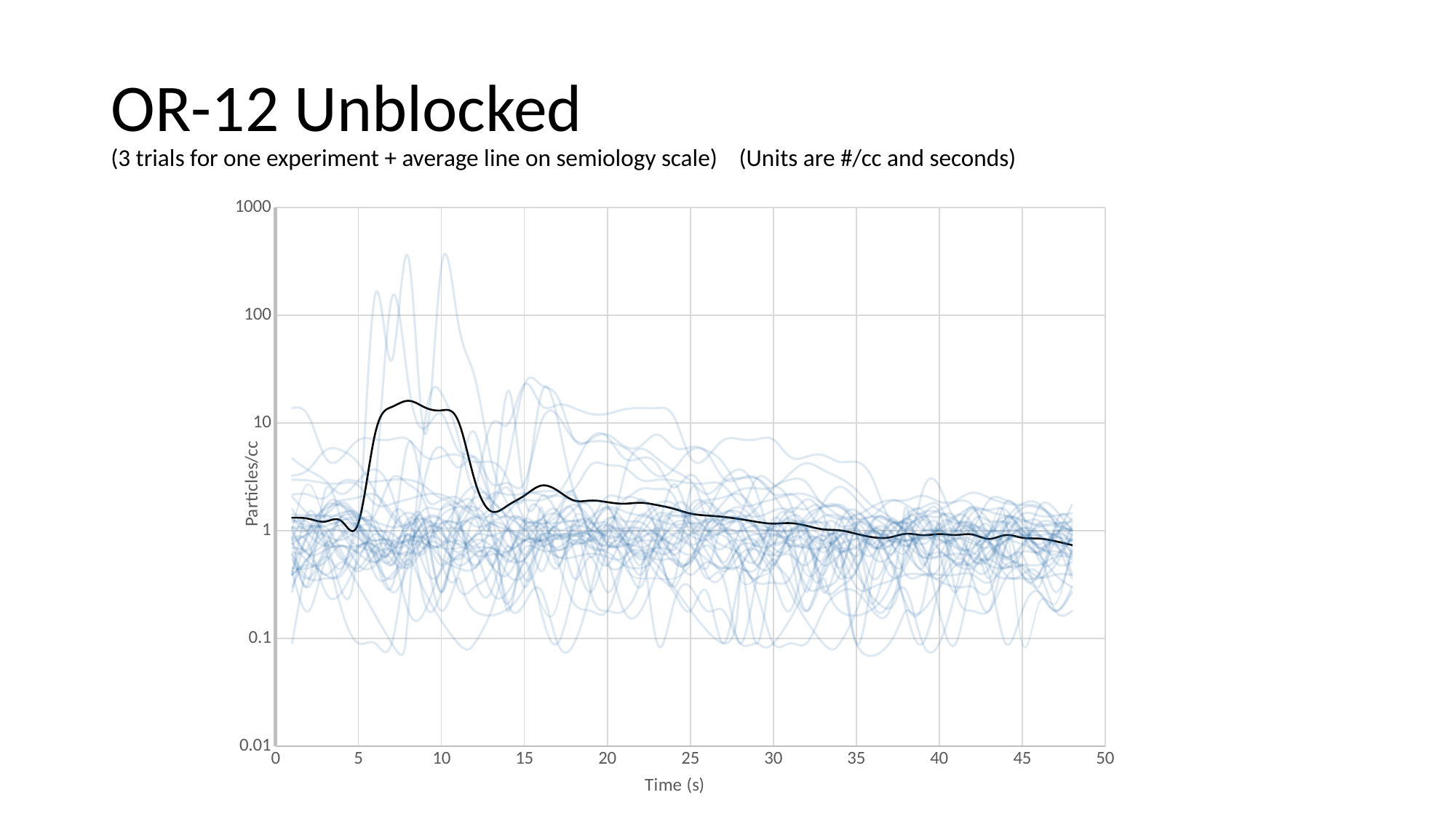

# OR-12 Unblocked (3 trials for one experiment + average line on semiology scale)    (Units are #/cc and seconds)

### Chart

| Category |  |  |  |  |  |  |  |  |  |  |  |  |  |  |  |  |  |  |  |  |  |  |  |  |  |  |  |  |  |  |  |  |  |  |  |  |  |  |  |  |  |  |  |  |  |  |
|---|---|---|---|---|---|---|---|---|---|---|---|---|---|---|---|---|---|---|---|---|---|---|---|---|---|---|---|---|---|---|---|---|---|---|---|---|---|---|---|---|---|---|---|---|---|---|